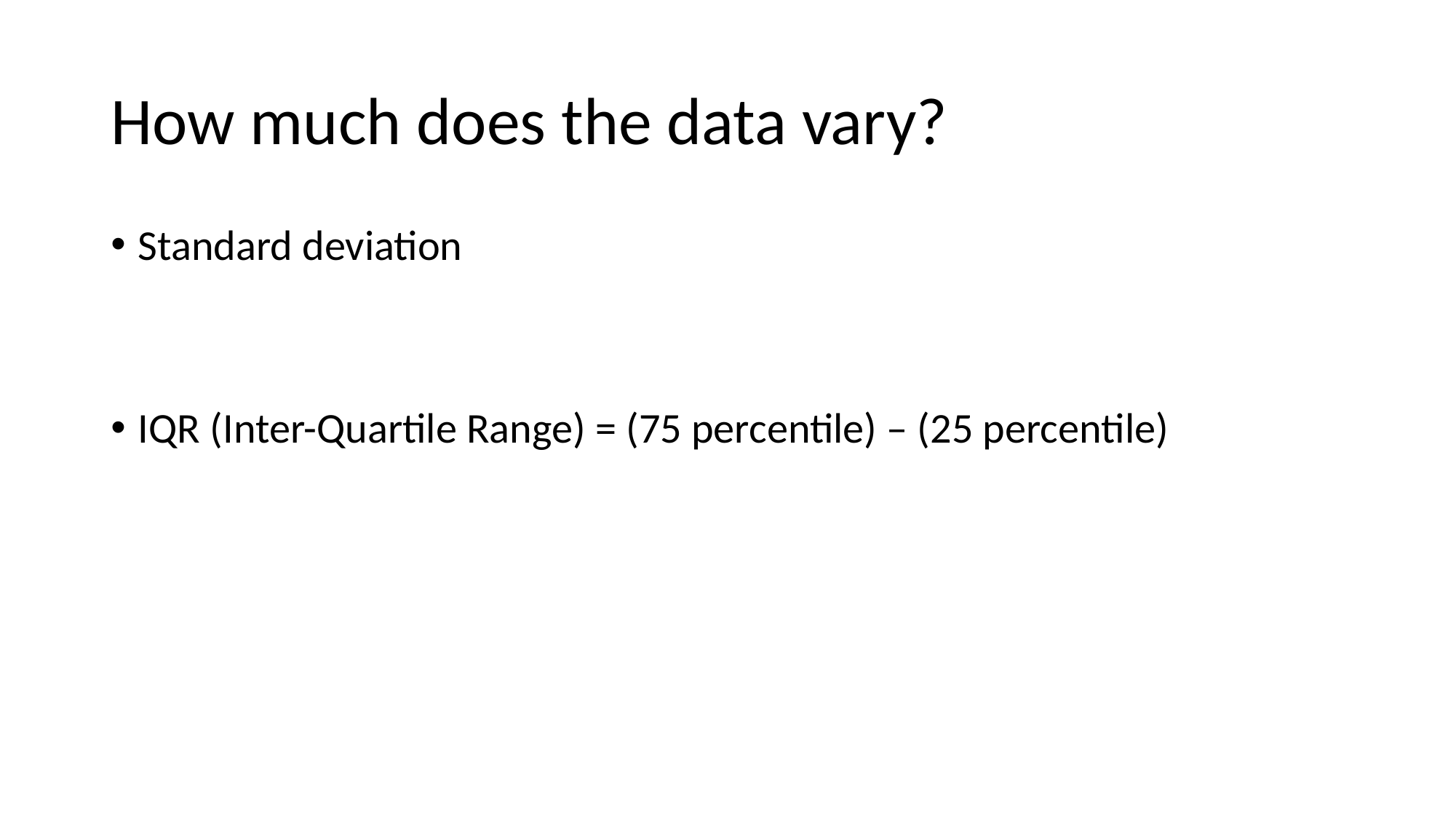

# How much does the data vary?
Standard deviation

IQR (Inter-Quartile Range) = (75 percentile) – (25 percentile)